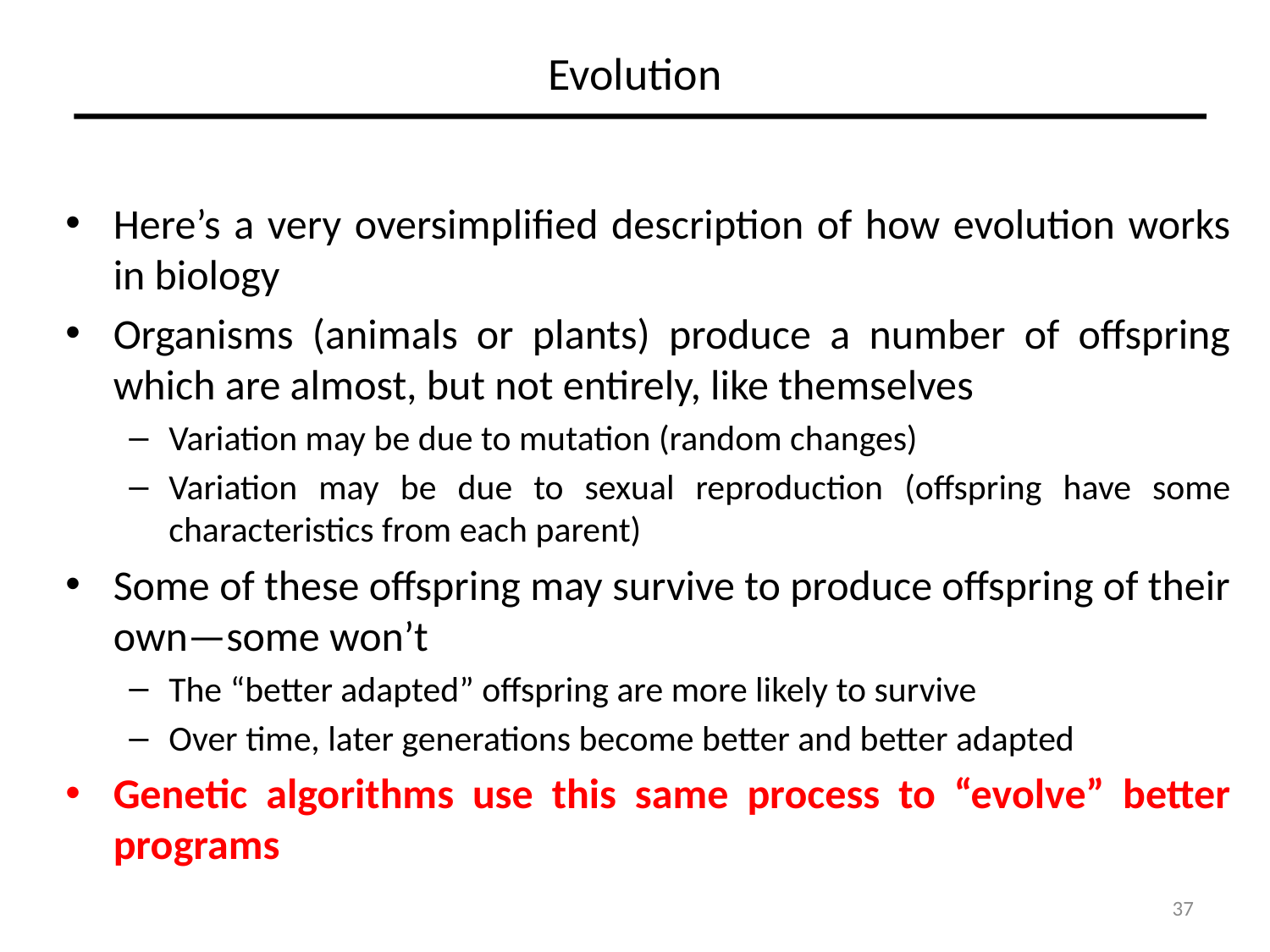

# Evolution

Here’s a very oversimplified description of how evolution works in biology
Organisms (animals or plants) produce a number of offspring which are almost, but not entirely, like themselves
Variation may be due to mutation (random changes)
Variation may be due to sexual reproduction (offspring have some characteristics from each parent)
Some of these offspring may survive to produce offspring of their own—some won’t
The “better adapted” offspring are more likely to survive
Over time, later generations become better and better adapted
Genetic algorithms use this same process to “evolve” better programs
37